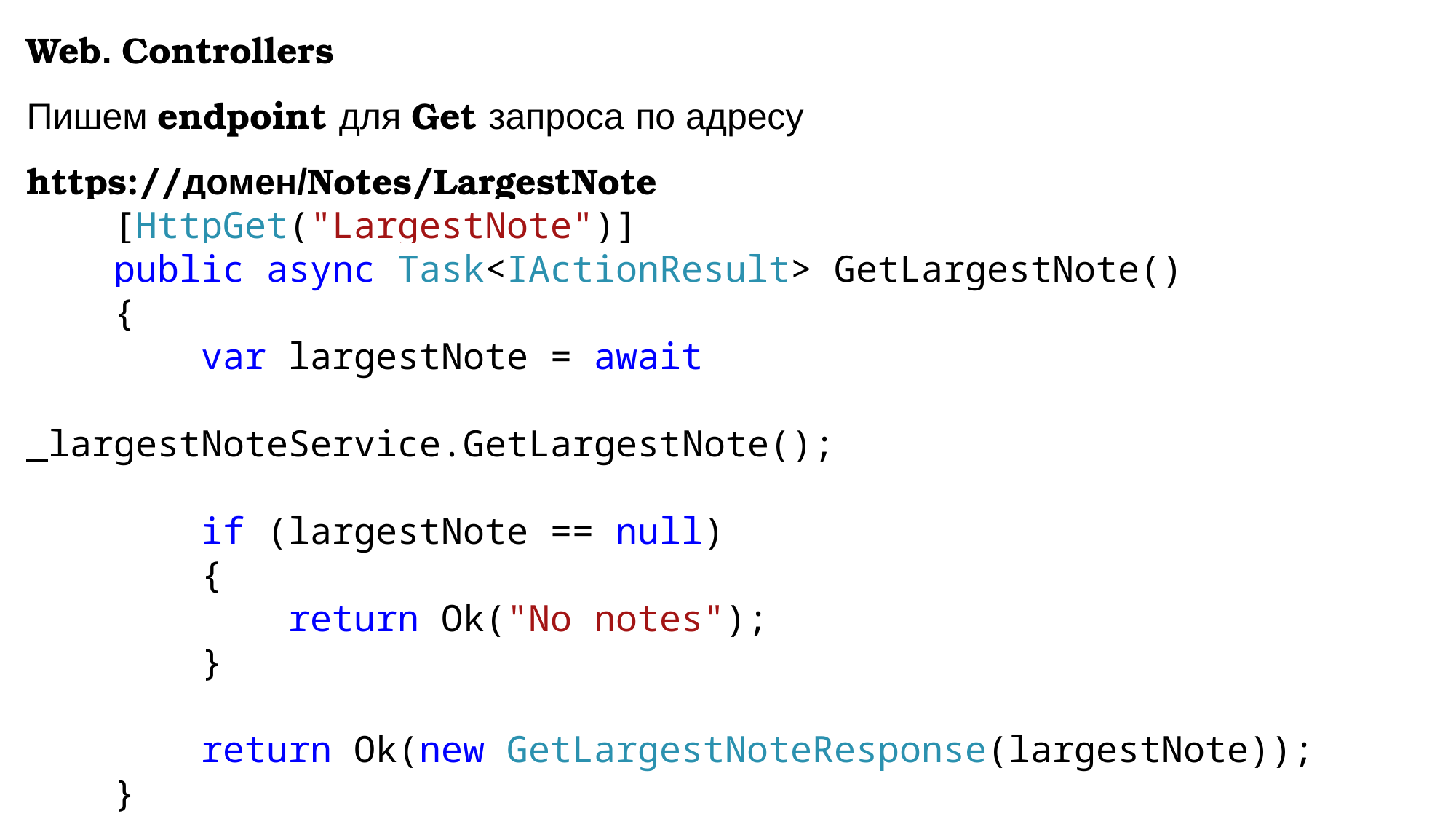

Web. Controllers
Пишем endpoint для Get запроса по адресу
https://домен/Notes/LargestNote
    [HttpGet("LargestNote")]
    public async Task<IActionResult> GetLargestNote()
    {
        var largestNote = await
										 _largestNoteService.GetLargestNote();

        if (largestNote == null)
        {
            return Ok("No notes");
        }

        return Ok(new GetLargestNoteResponse(largestNote));
    }
}